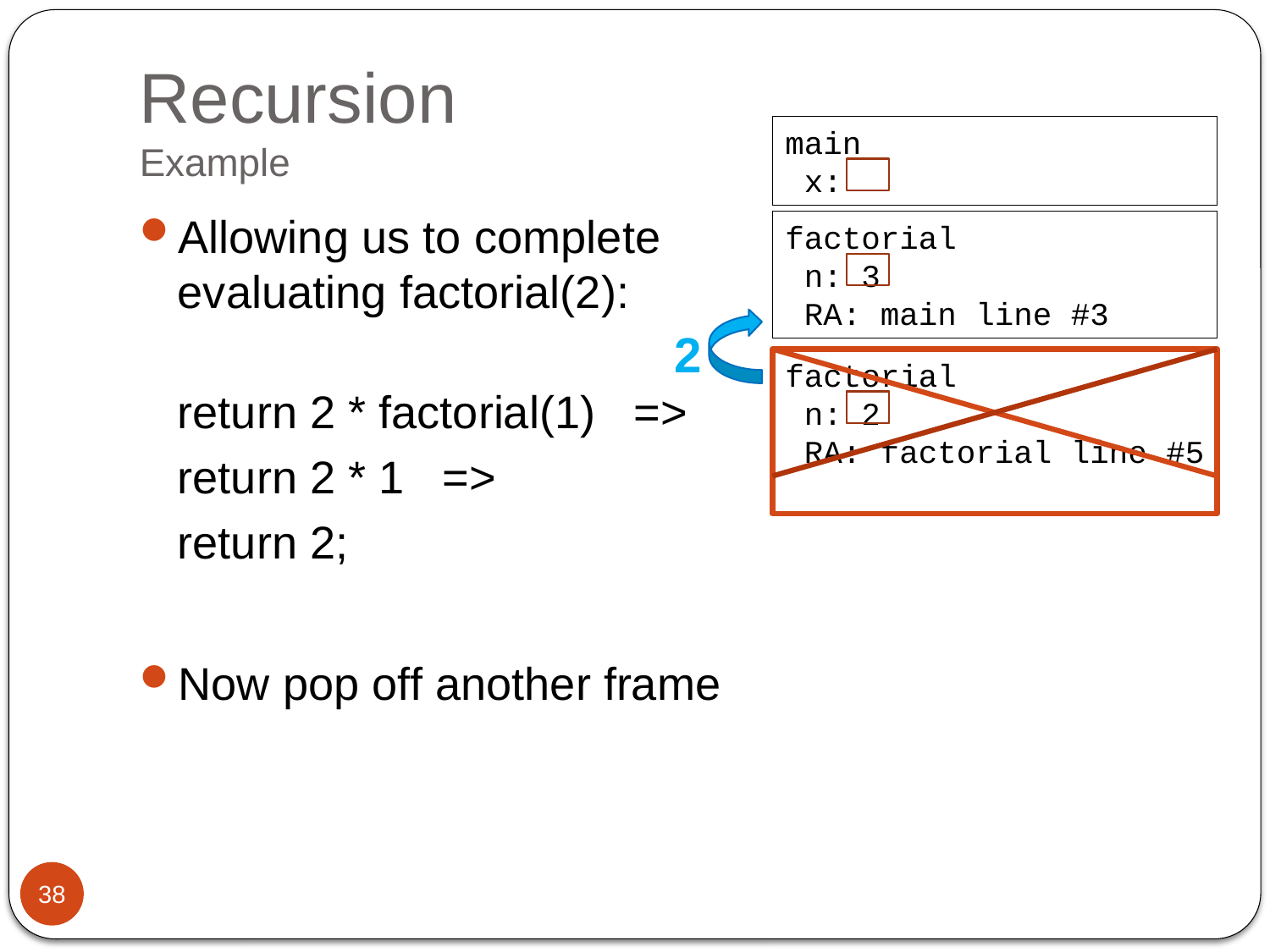

# Recursion Example
main
 x:

Allowing us to complete evaluating factorial(2):
	return 2 * factorial(1)   =>
	return 2 * 1   =>
	return 2;

Now pop off another frame
factorial
 n: 3
 RA: main line #3

2
factorial
 n: 2
 RA: factorial line #5

38